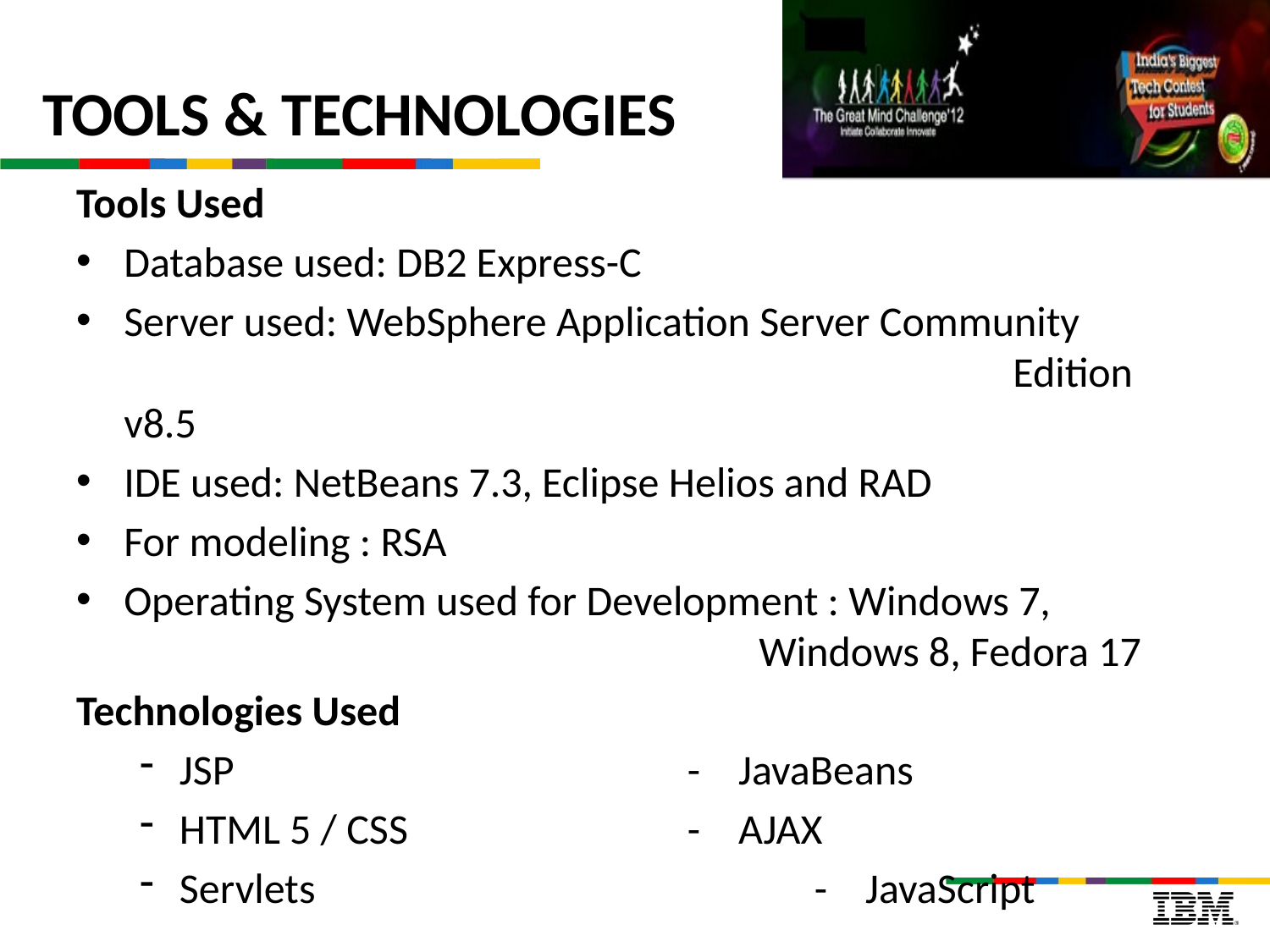

TOOLS & TECHNOLOGIES
Tools Used
Database used: DB2 Express-C
Server used: WebSphere Application Server Community 			  					Edition v8.5
IDE used: NetBeans 7.3, Eclipse Helios and RAD
For modeling : RSA
Operating System used for Development : Windows 7, 						Windows 8, Fedora 17
Technologies Used
JSP 				-    JavaBeans
HTML 5 / CSS			-    AJAX
Servlets 				-    JavaScript